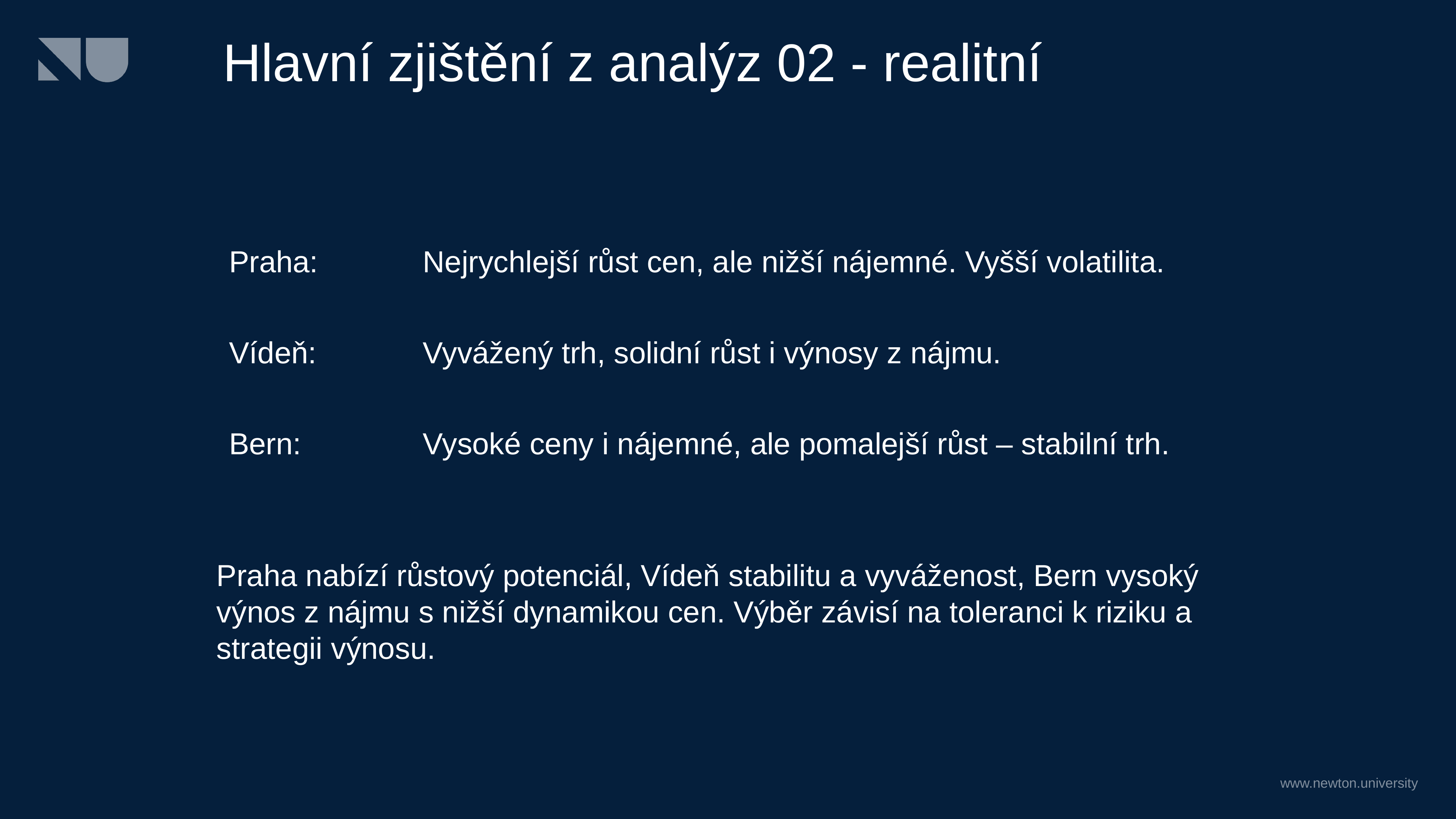

# Hlavní zjištění z analýz 02 - realitní
Praha:

Vídeň:

Bern:
Nejrychlejší růst cen, ale nižší nájemné. Vyšší volatilita.

Vyvážený trh, solidní růst i výnosy z nájmu.

Vysoké ceny i nájemné, ale pomalejší růst – stabilní trh.
Praha nabízí růstový potenciál, Vídeň stabilitu a vyváženost, Bern vysoký výnos z nájmu s nižší dynamikou cen. Výběr závisí na toleranci k riziku a strategii výnosu.